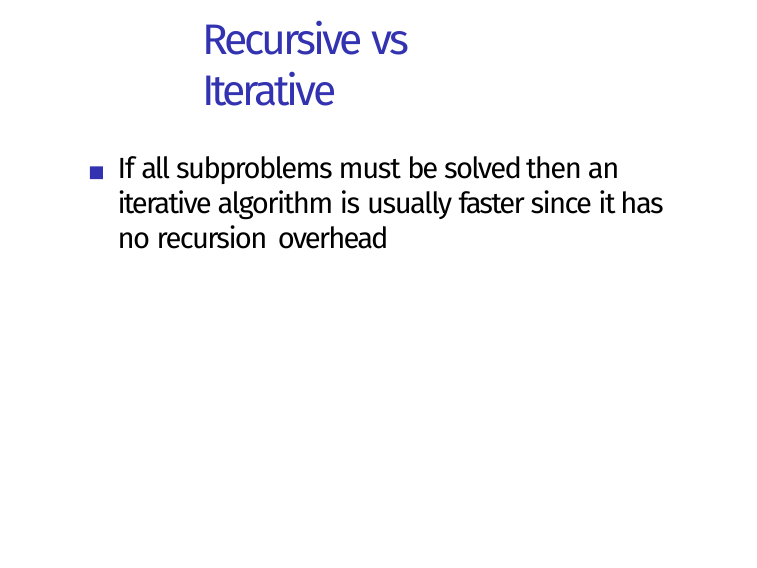

Recursive vs Iterative
If all subproblems must be solved then an  iterative algorithm is usually faster since it has  no recursion overhead